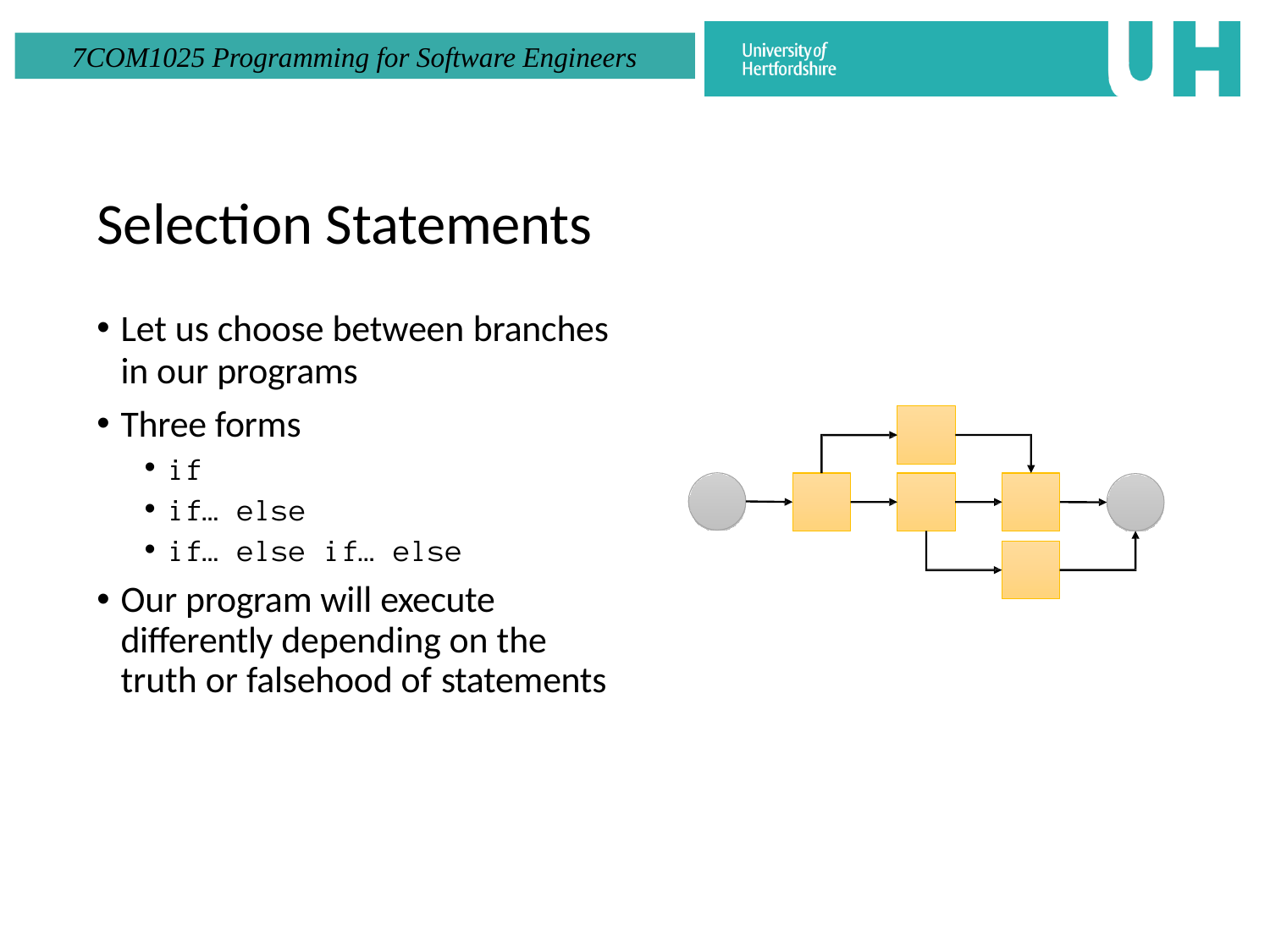

# Selection Statements
Let us choose between branches
in our programs
Three forms
if
if… else
if… else if… else
Our program will execute  differently depending on the  truth or falsehood of statements